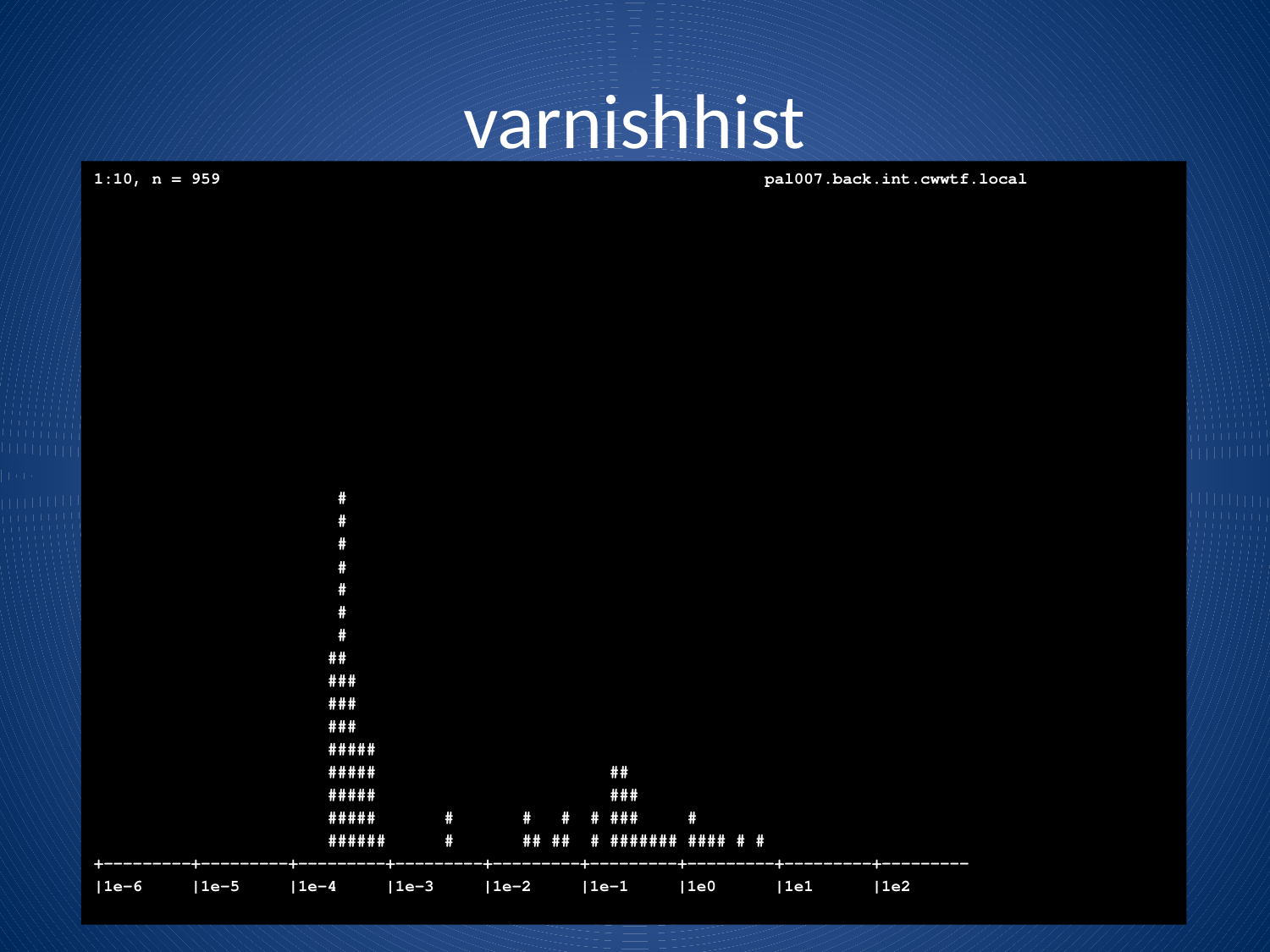

# varnishhist
1:10, n = 959                                                        pal007.back.int.cwwtf.local

                         #
                         #
                         #
                         #
                         #
                         #
                         #
                        ##
                        ###
                        ###
                        ###
                        #####
                        #####                        ##
                        #####                        ###
                        #####       #       #   #  # ###     #
                        ######      #       ## ##  # ####### #### # #
+---------+---------+---------+---------+---------+---------+---------+---------+---------
|1e-6     |1e-5     |1e-4     |1e-3     |1e-2     |1e-1     |1e0      |1e1      |1e2